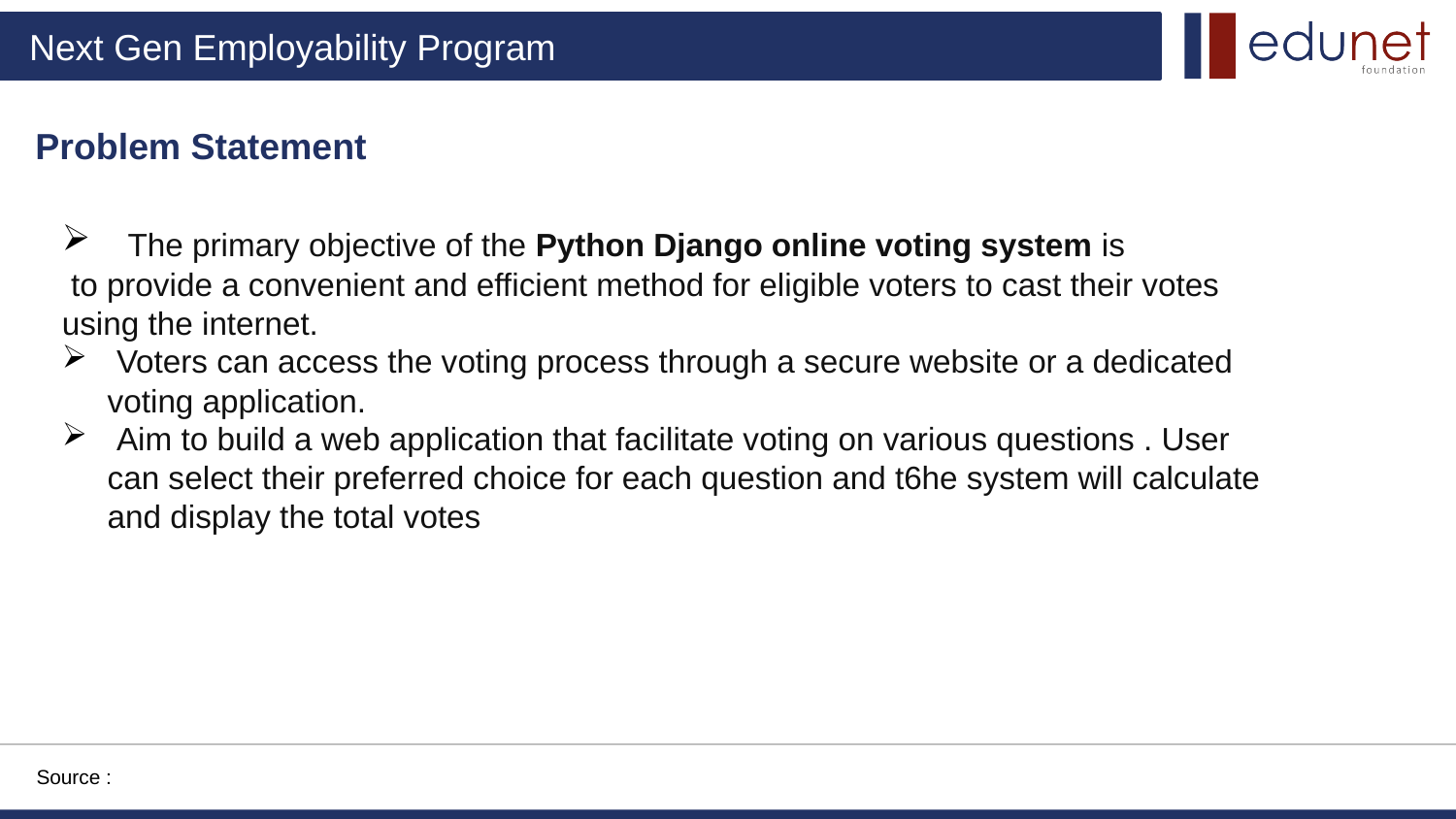

Problem Statement
  The primary objective of the Python Django online voting system is
 to provide a convenient and efficient method for eligible voters to cast their votes using the internet.
 Voters can access the voting process through a secure website or a dedicated voting application.
 Aim to build a web application that facilitate voting on various questions . User can select their preferred choice for each question and t6he system will calculate and display the total votes
Source :